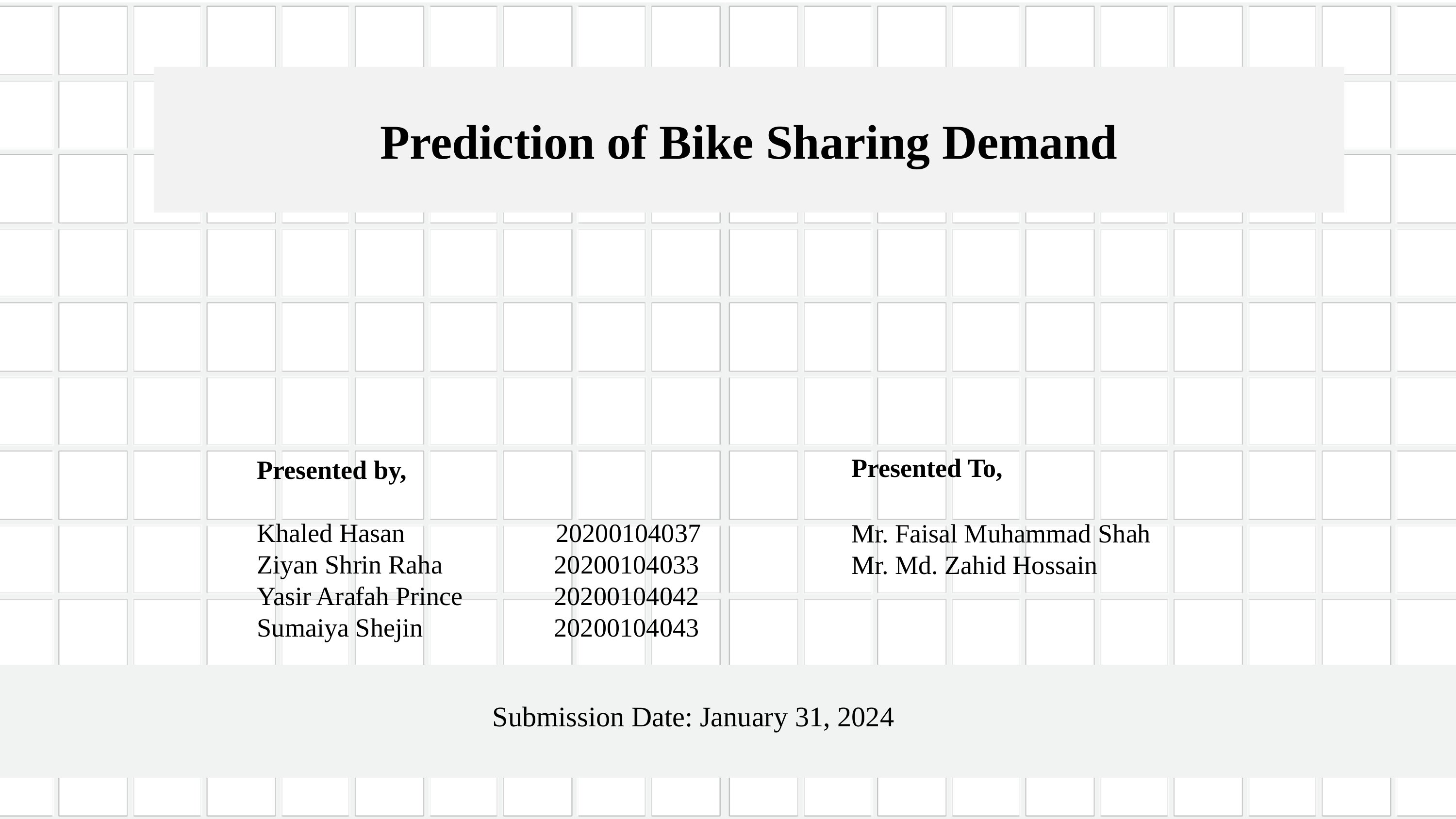

Prediction of Bike Sharing Demand
Presented To,

Mr. Faisal Muhammad Shah
Mr. Md. Zahid Hossain
Presented by,

Khaled Hasan                       20200104037
Ziyan Shrin Raha                 20200104033
Yasir Arafah Prince	            20200104042
Sumaiya Shejin	            20200104043

Submission Date: January 31, 2024